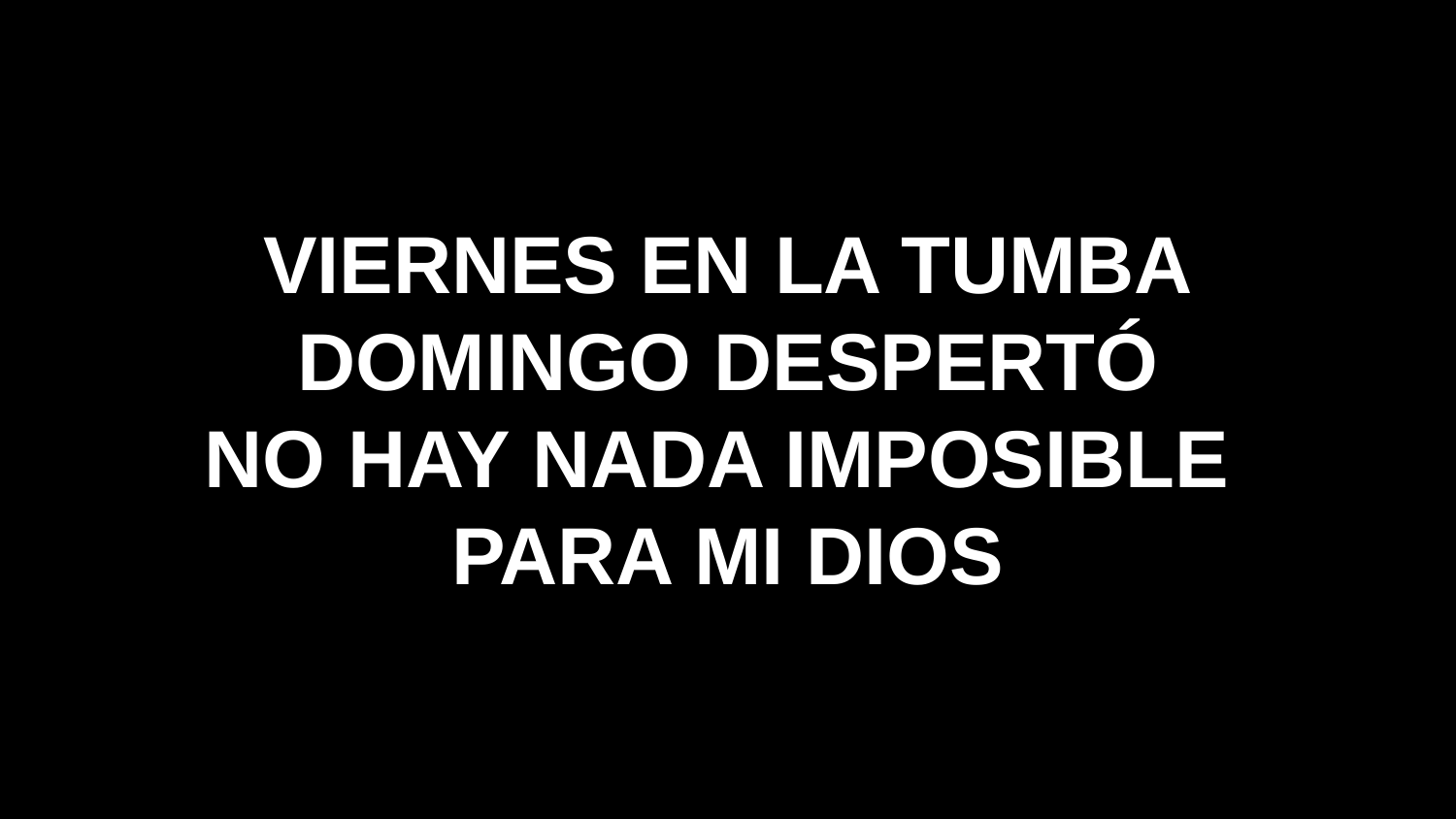

VIERNES EN LA TUMBA
DOMINGO DESPERTÓ
NO HAY NADA IMPOSIBLE
PARA MI DIOS